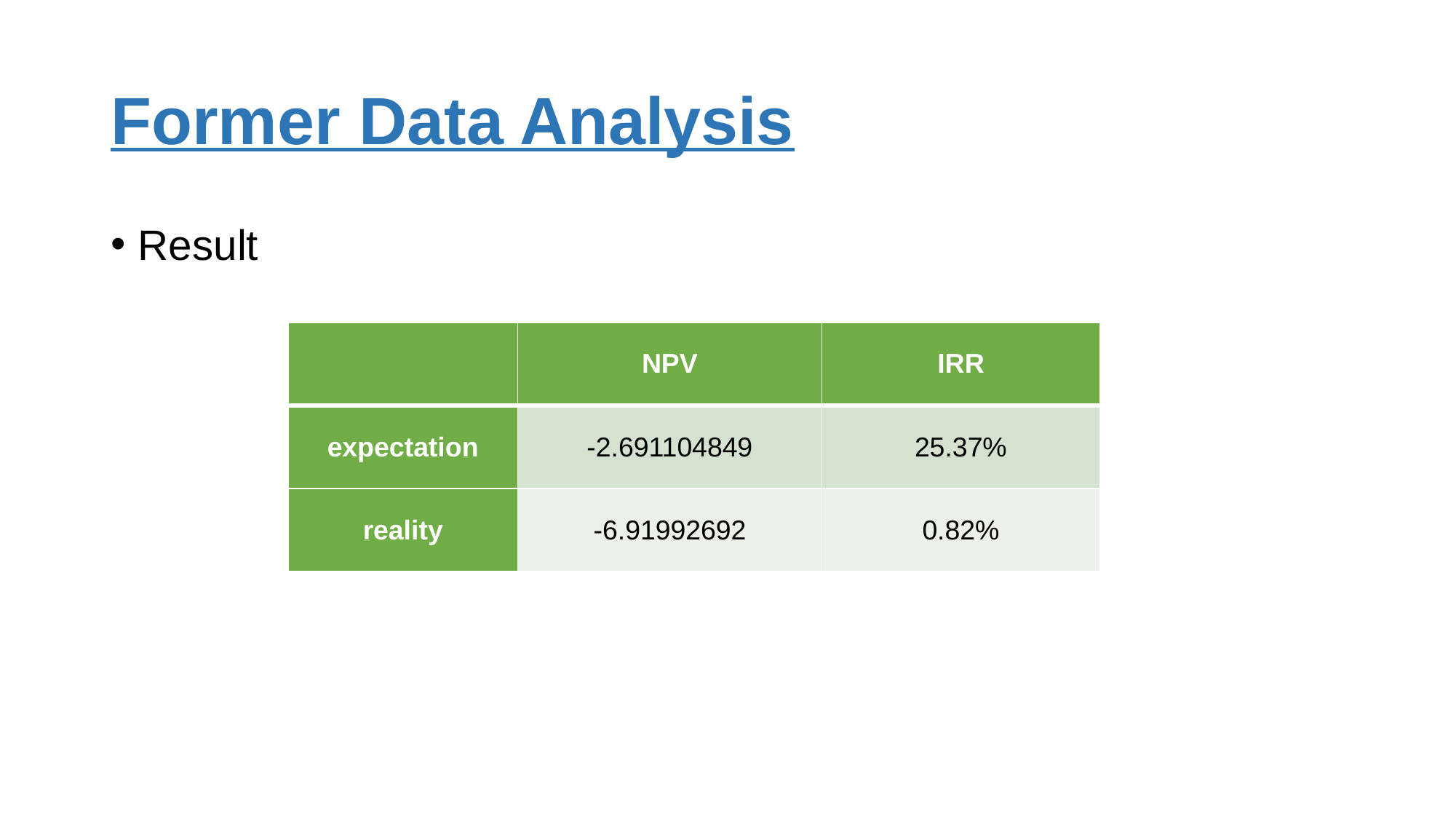

# Former Data Analysis
Result

|  | NPV | IRR |
| --- | --- | --- |
| expectation | -2.691104849 | 25.37% |
| reality | -6.91992692 | 0.82% |